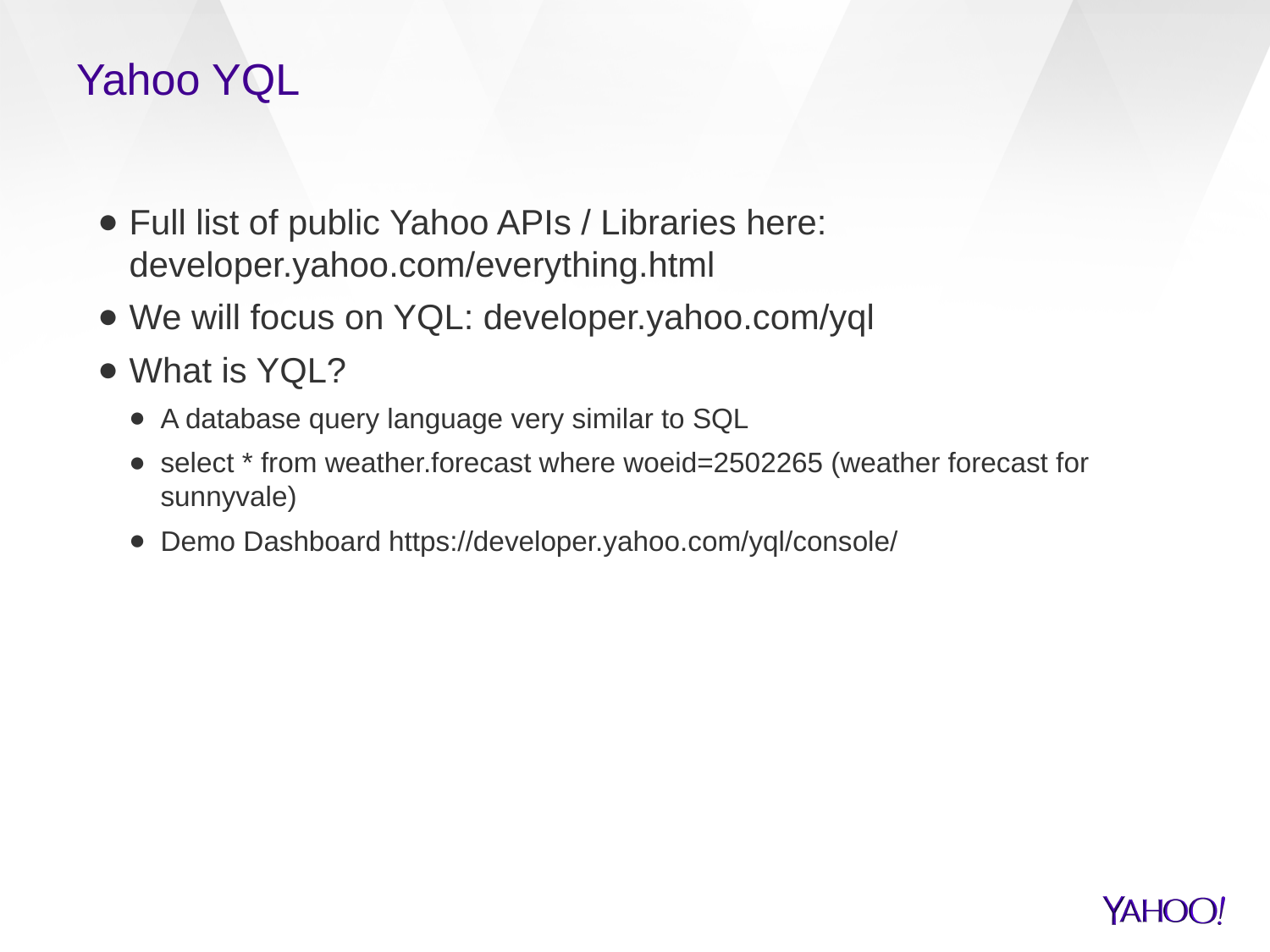

# Yahoo YQL
Full list of public Yahoo APIs / Libraries here: developer.yahoo.com/everything.html
We will focus on YQL: developer.yahoo.com/yql
What is YQL?
A database query language very similar to SQL
select * from weather.forecast where woeid=2502265 (weather forecast for sunnyvale)
Demo Dashboard https://developer.yahoo.com/yql/console/